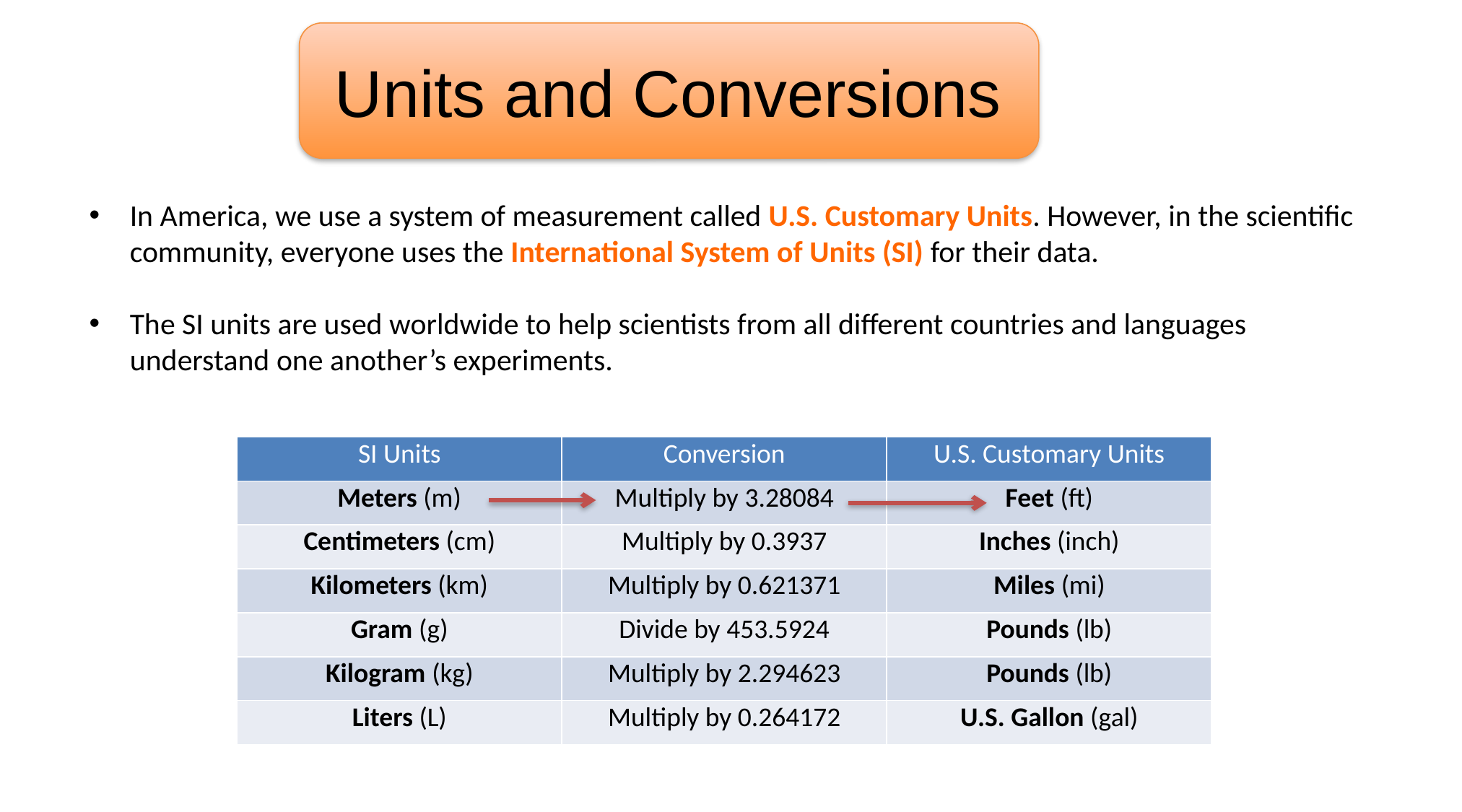

# Units and Conversions
In America, we use a system of measurement called U.S. Customary Units. However, in the scientific community, everyone uses the International System of Units (SI) for their data.

The SI units are used worldwide to help scientists from all different countries and languages understand one another’s experiments.

| SI Units | Conversion | U.S. Customary Units |
| --- | --- | --- |
| Meters (m) | Multiply by 3.28084 | Feet (ft) |
| Centimeters (cm) | Multiply by 0.3937 | Inches (inch) |
| Kilometers (km) | Multiply by 0.621371 | Miles (mi) |
| Gram (g) | Divide by 453.5924 | Pounds (lb) |
| Kilogram (kg) | Multiply by 2.294623 | Pounds (lb) |
| Liters (L) | Multiply by 0.264172 | U.S. Gallon (gal) |